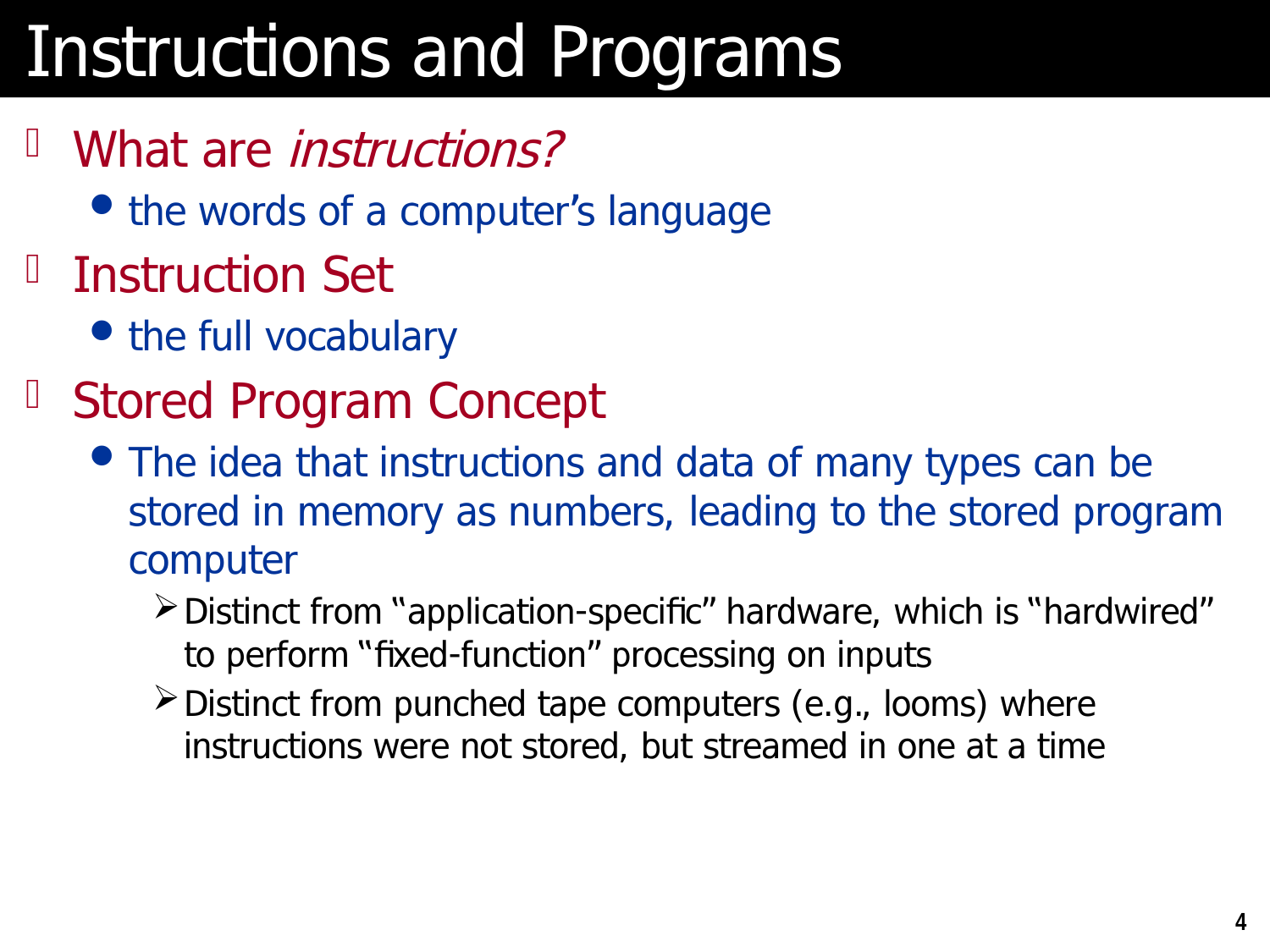

# Instructions and Programs
What are instructions?
the words of a computer’s language
Instruction Set
the full vocabulary
Stored Program Concept
The idea that instructions and data of many types can be stored in memory as numbers, leading to the stored program computer
Distinct from “application-specific” hardware, which is “hardwired” to perform “fixed-function” processing on inputs
Distinct from punched tape computers (e.g., looms) where instructions were not stored, but streamed in one at a time
4